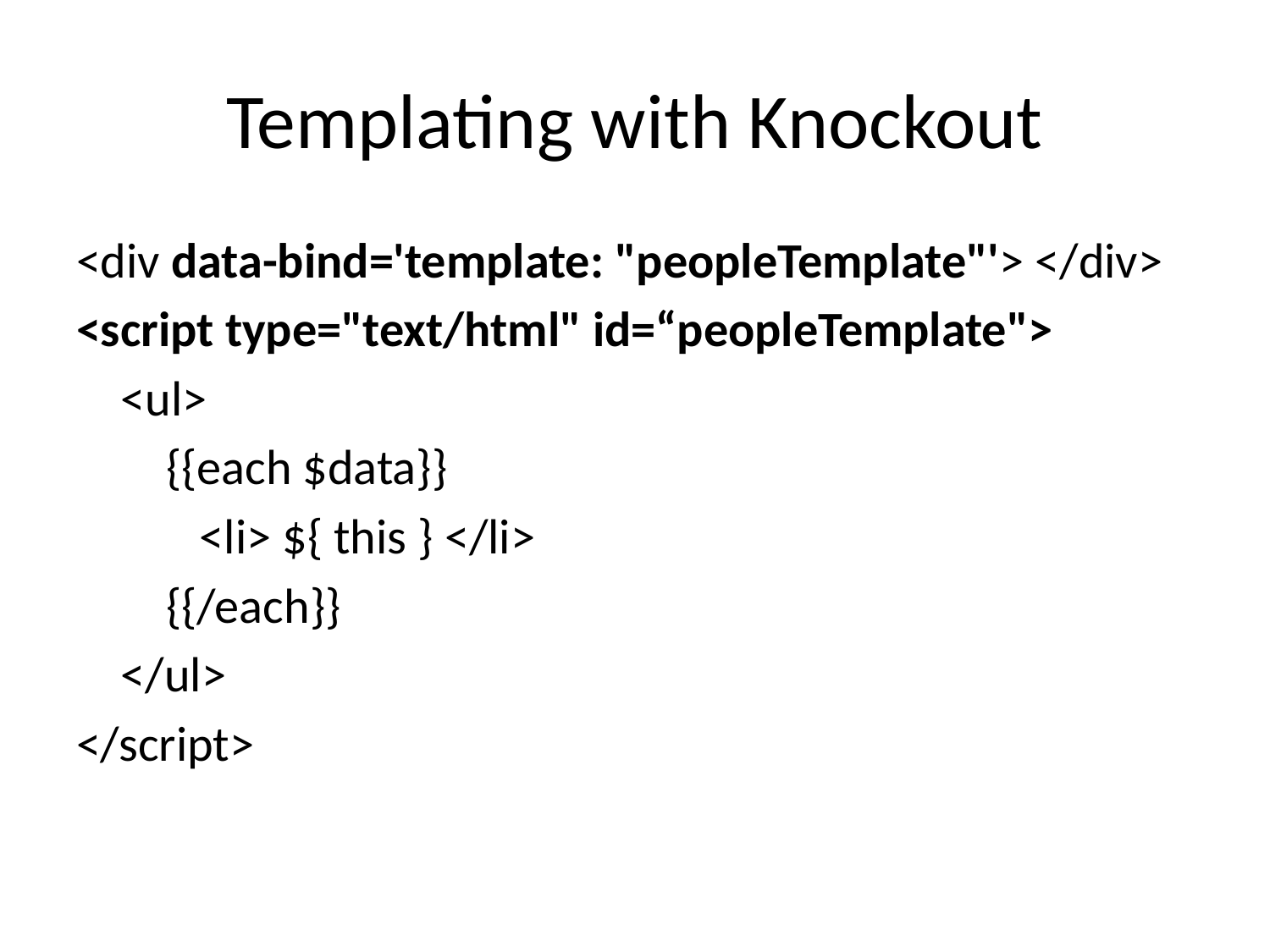

# Templating with Knockout
<div data-bind='template: "peopleTemplate"'> </div>
<script type="text/html" id=“peopleTemplate">
    <ul>
        {{each $data}}
           <li> ${ this } </li>
        {{/each}}
    </ul>
</script>